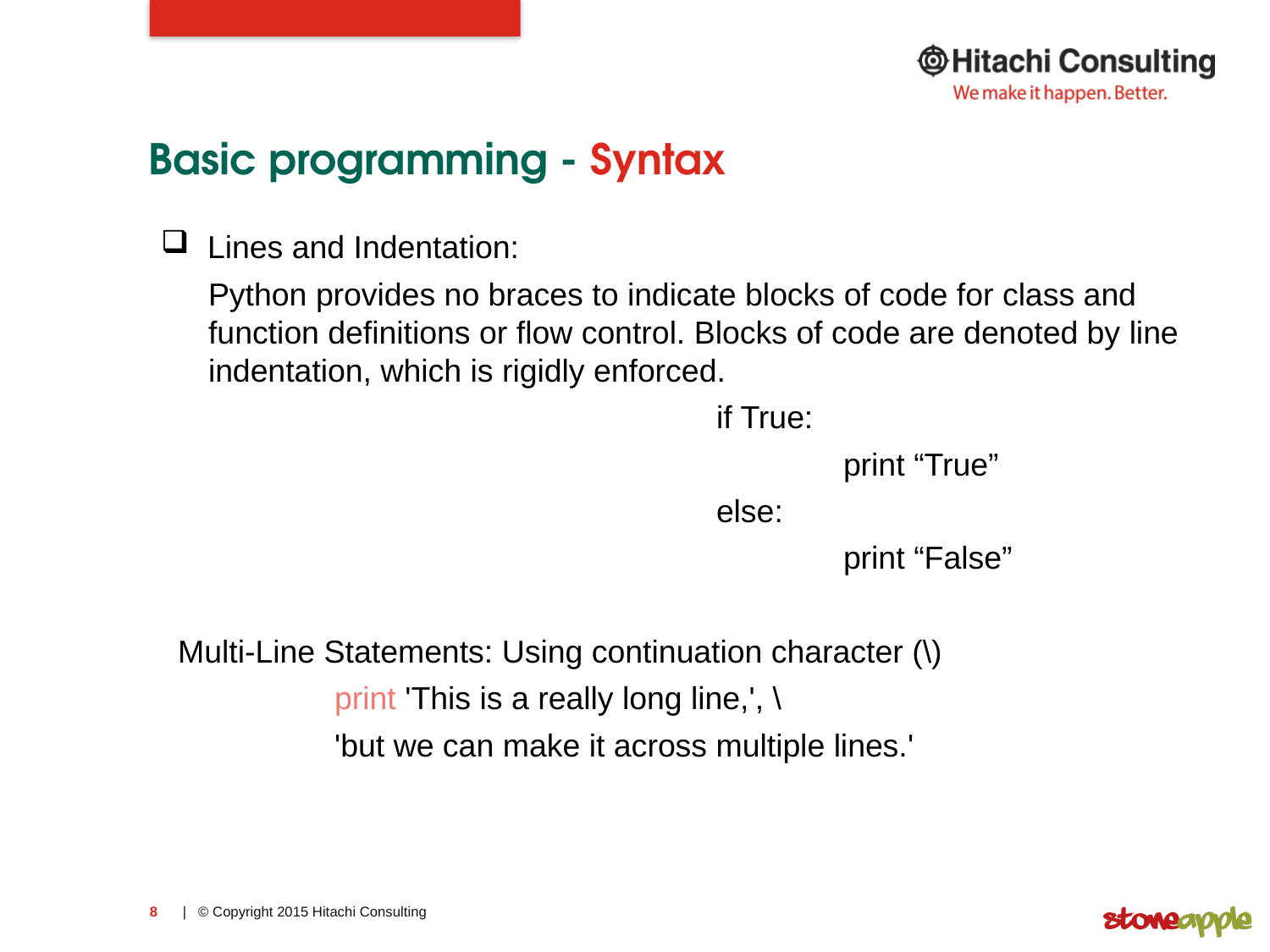

# Basic programming - Syntax
Lines and Indentation:
	Python provides no braces to indicate blocks of code for class and function definitions or flow control. Blocks of code are denoted by line indentation, which is rigidly enforced.
					if True:
						print “True”
					else:
						print “False”

Multi-Line Statements: Using continuation character (\)
		print 'This is a really long line,', \
               	'but we can make it across multiple lines.'